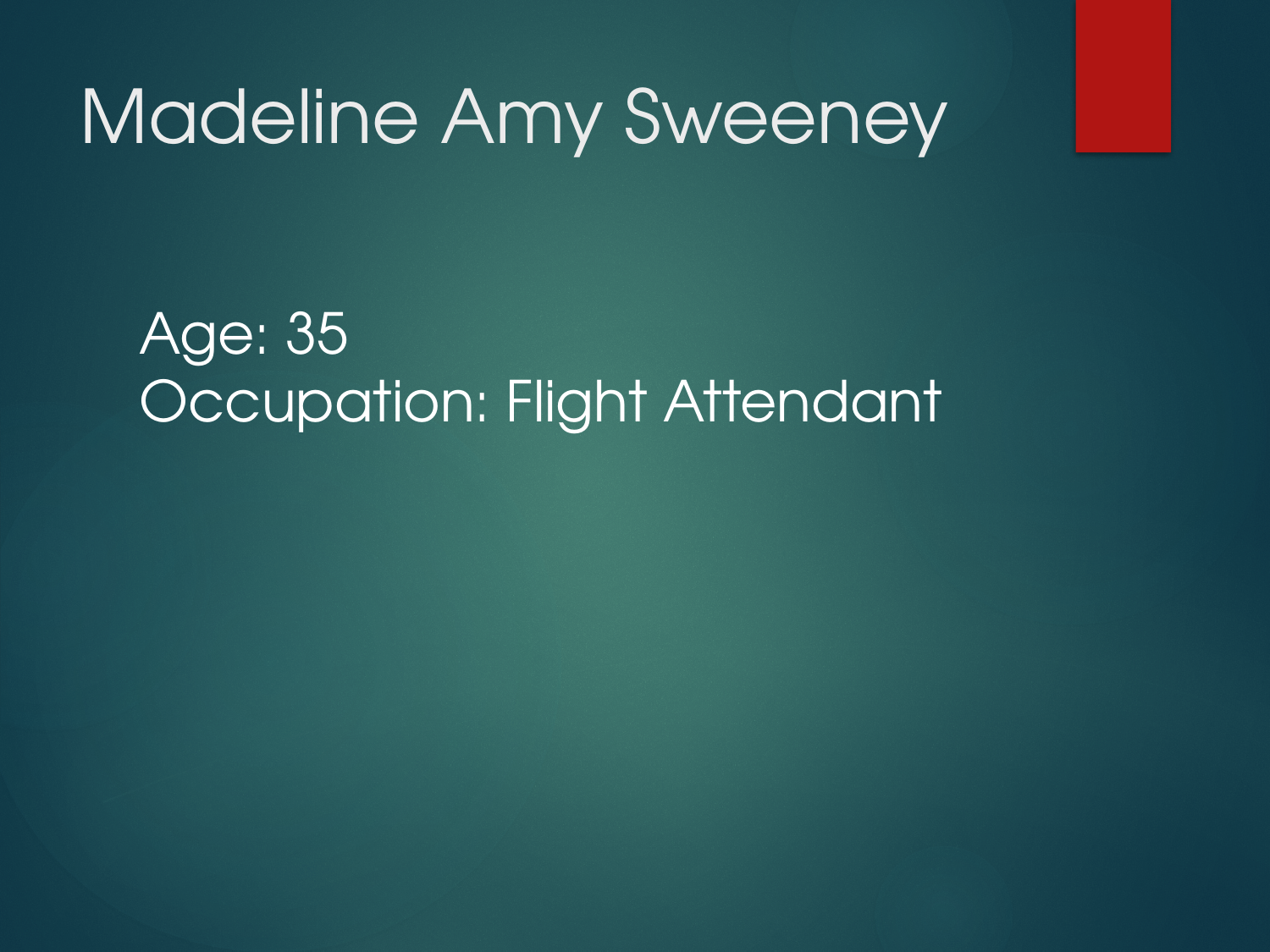

# Madeline Amy Sweeney

Age: 35
Occupation: Flight Attendant